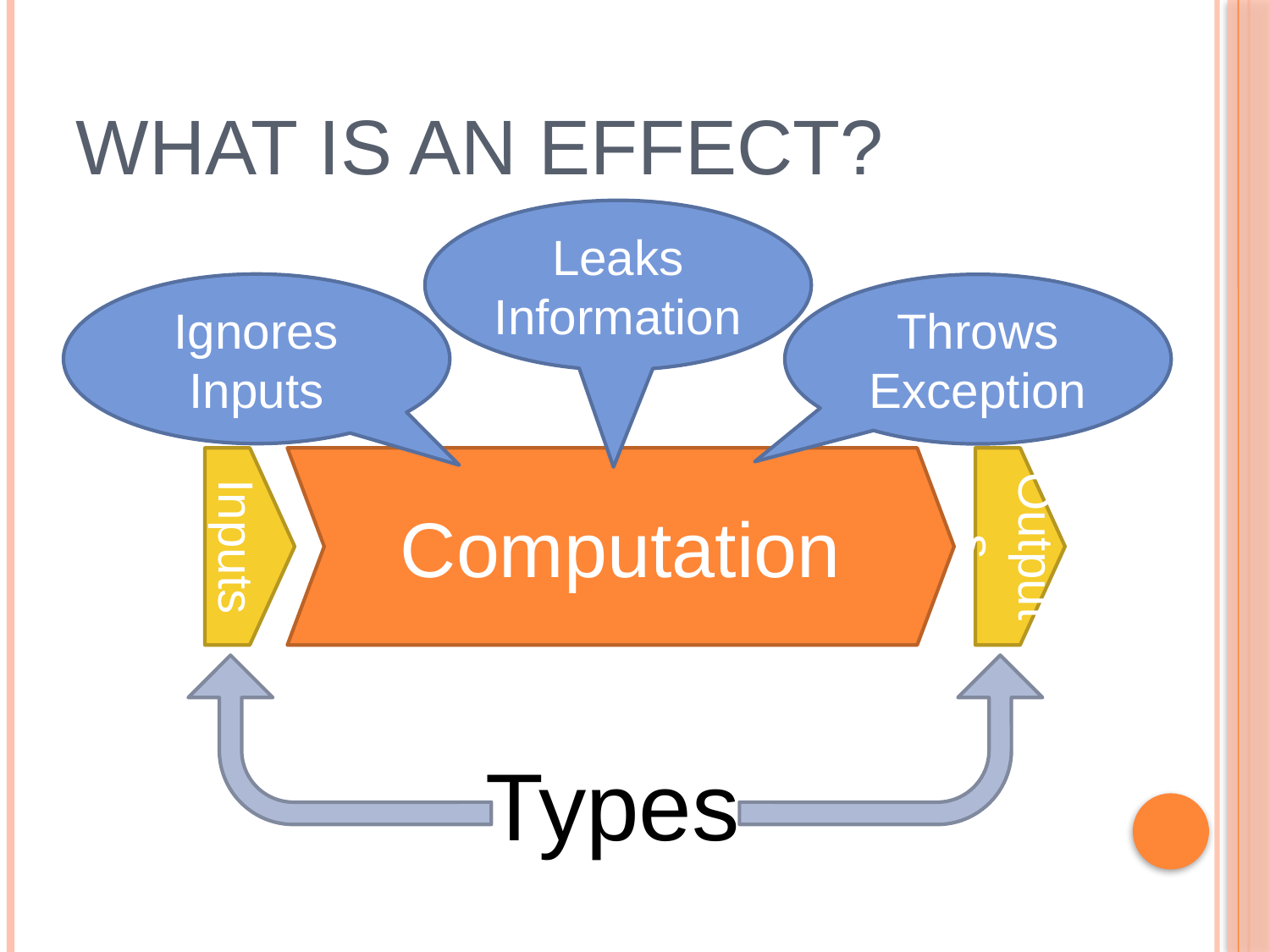

# What is an Effect?
Leaks
Information
Ignores
Inputs
Throws
Exception
Computation
Outputs
Inputs

Types